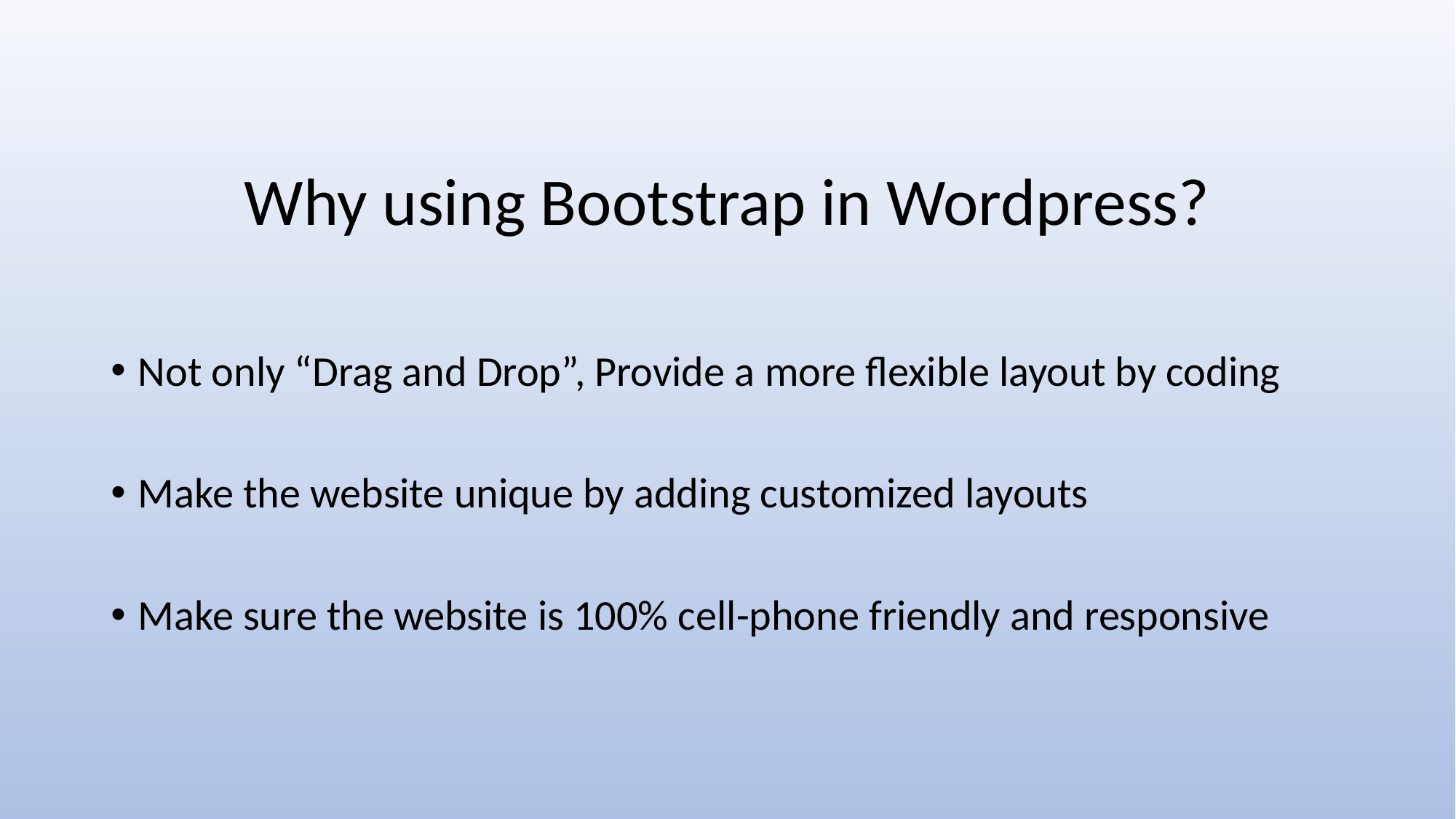

# Why using Bootstrap in Wordpress?
Not only “Drag and Drop”, Provide a more flexible layout by coding

Make the website unique by adding customized layouts

Make sure the website is 100% cell-phone friendly and responsive